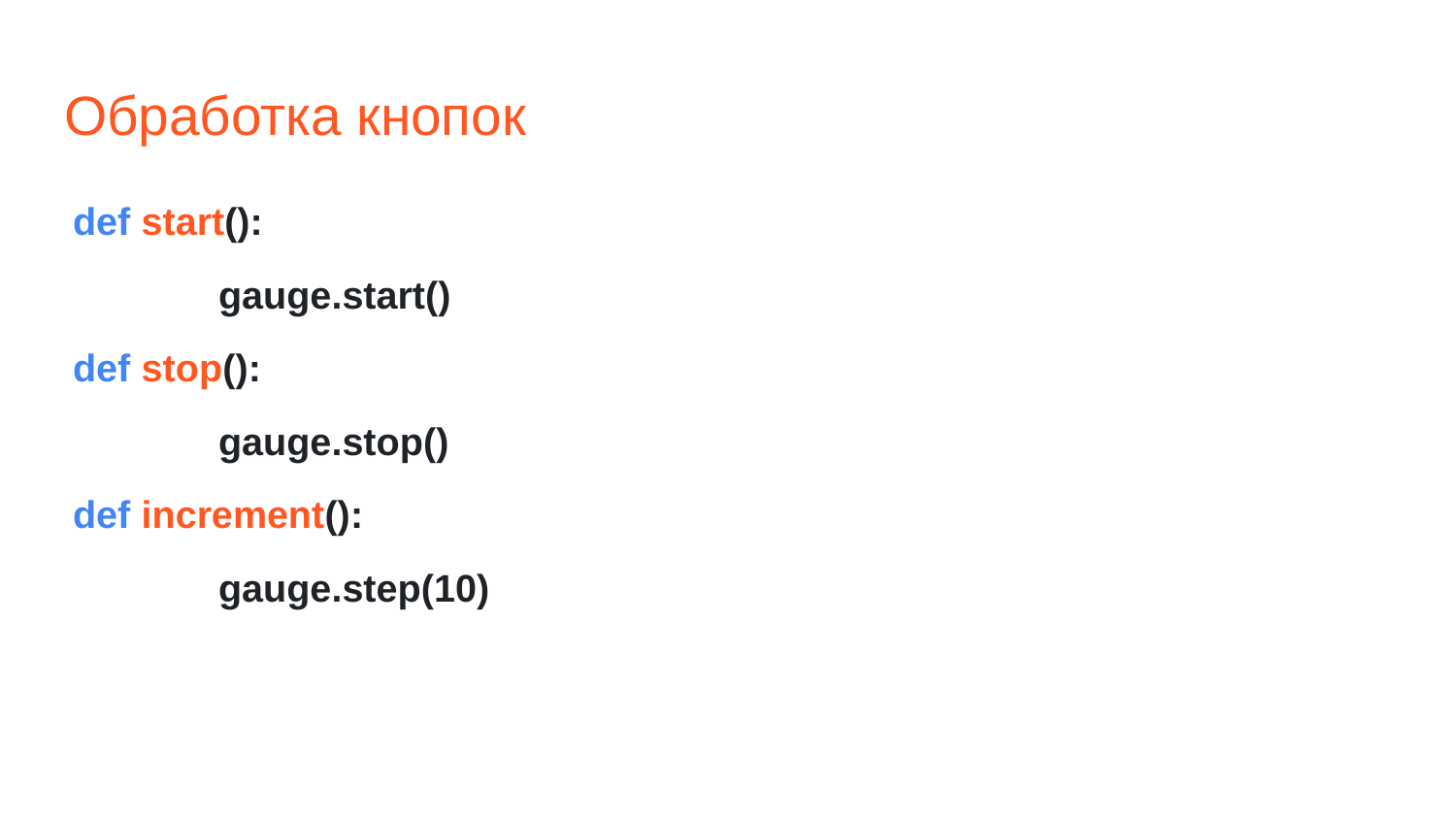

# Обработка кнопок
def start():
	gauge.start()
def stop():
	gauge.stop()
def increment():
	gauge.step(10)